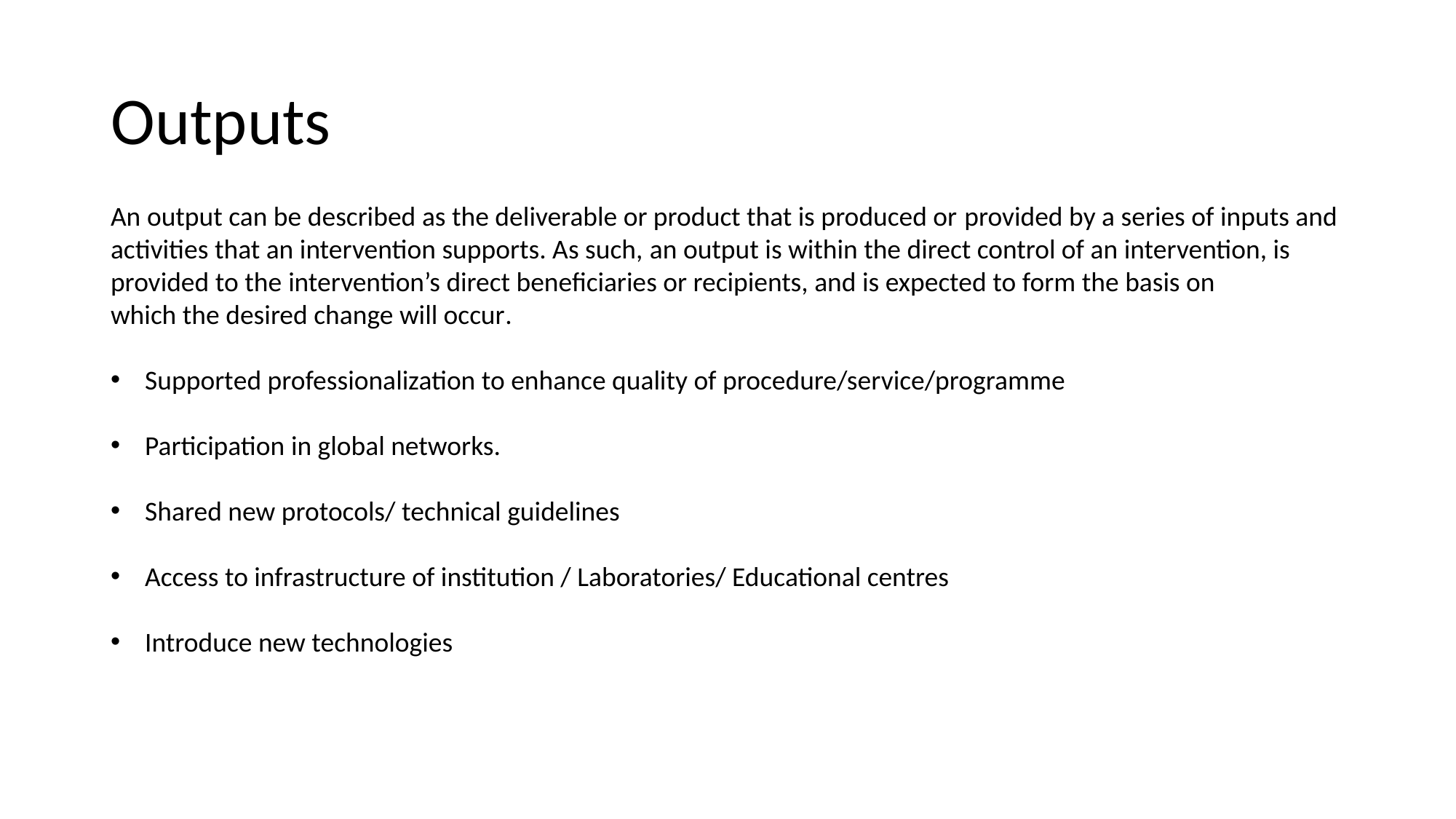

# Outputs
An output can be described as the deliverable or product that is produced or provided by a series of inputs and activities that an intervention supports. As such, an output is within the direct control of an intervention, is provided to the intervention’s direct beneficiaries or recipients, and is expected to form the basis on
which the desired change will occur.

Supported professionalization to enhance quality of procedure/service/programme

Participation in global networks.

Shared new protocols/ technical guidelines

Access to infrastructure of institution / Laboratories/ Educational centres

Introduce new technologies